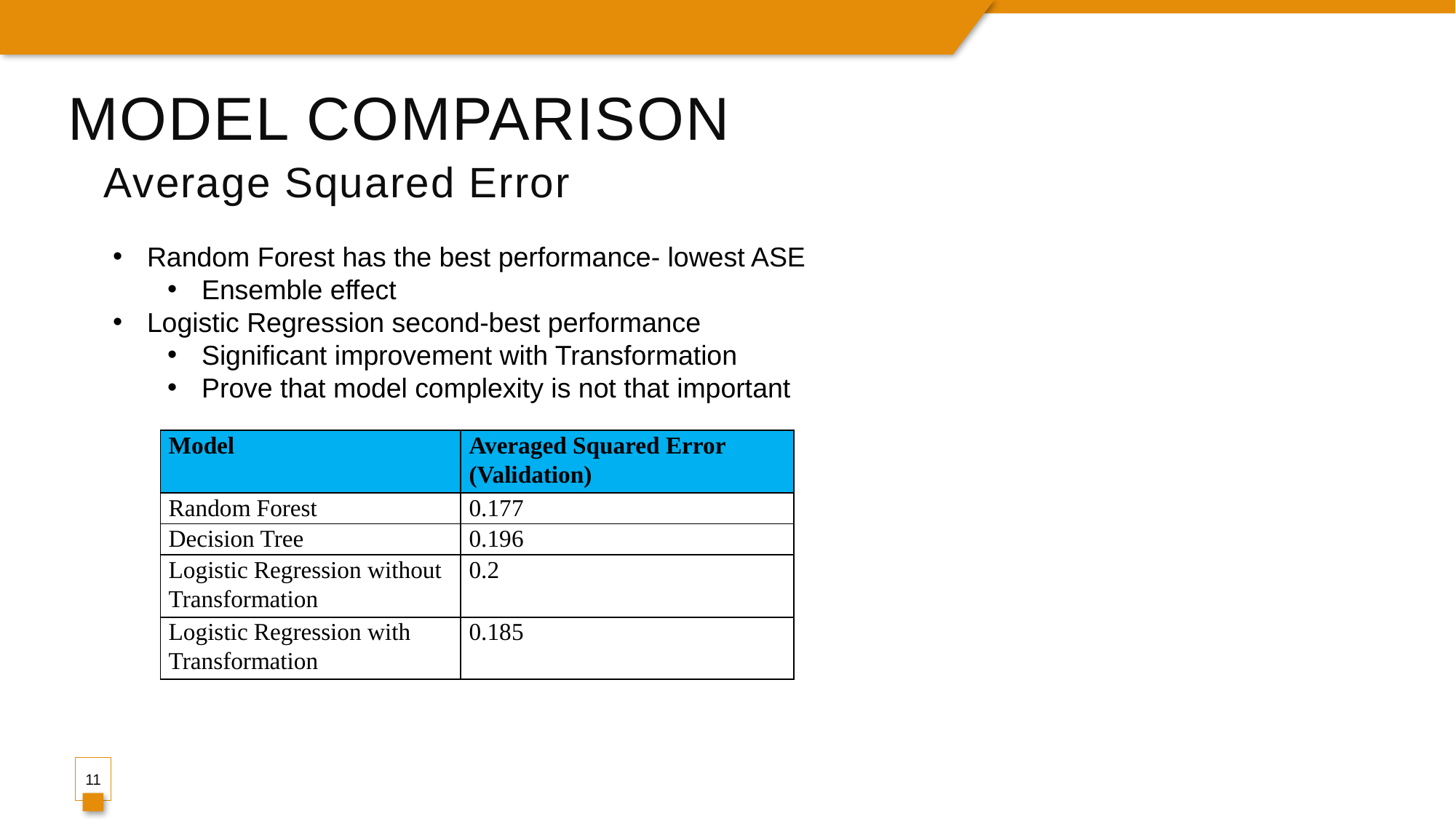

# Model comparison
Average Squared Error
Random Forest has the best performance- lowest ASE
Ensemble effect
Logistic Regression second-best performance
Significant improvement with Transformation
Prove that model complexity is not that important
| Model | Averaged Squared Error (Validation) |
| --- | --- |
| Random Forest | 0.177 |
| Decision Tree | 0.196 |
| Logistic Regression without Transformation | 0.2 |
| Logistic Regression with Transformation | 0.185 |
11